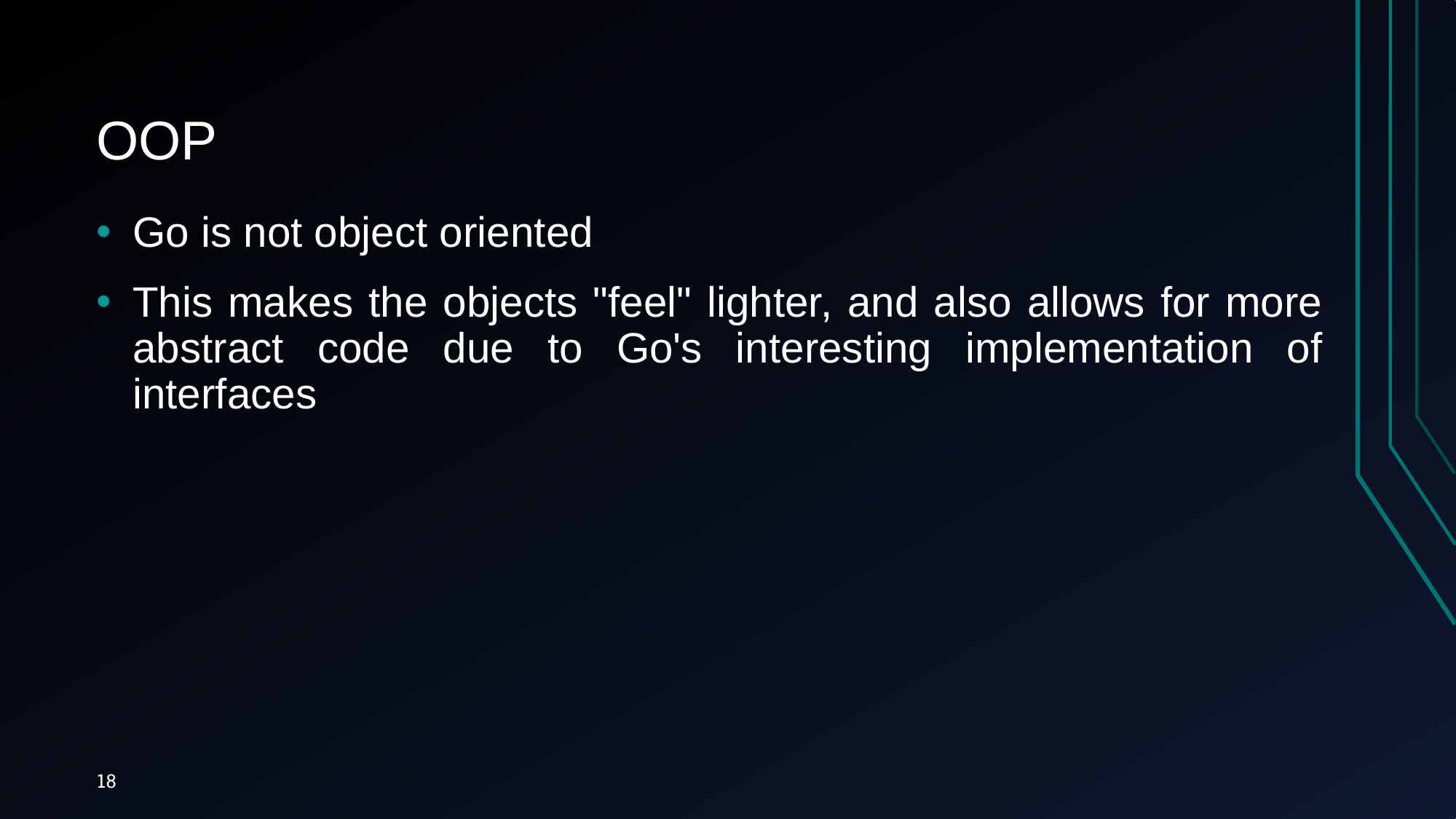

# OOP
Go is not object oriented
This makes the objects "feel" lighter, and also allows for more abstract code due to Go's interesting implementation of interfaces
18